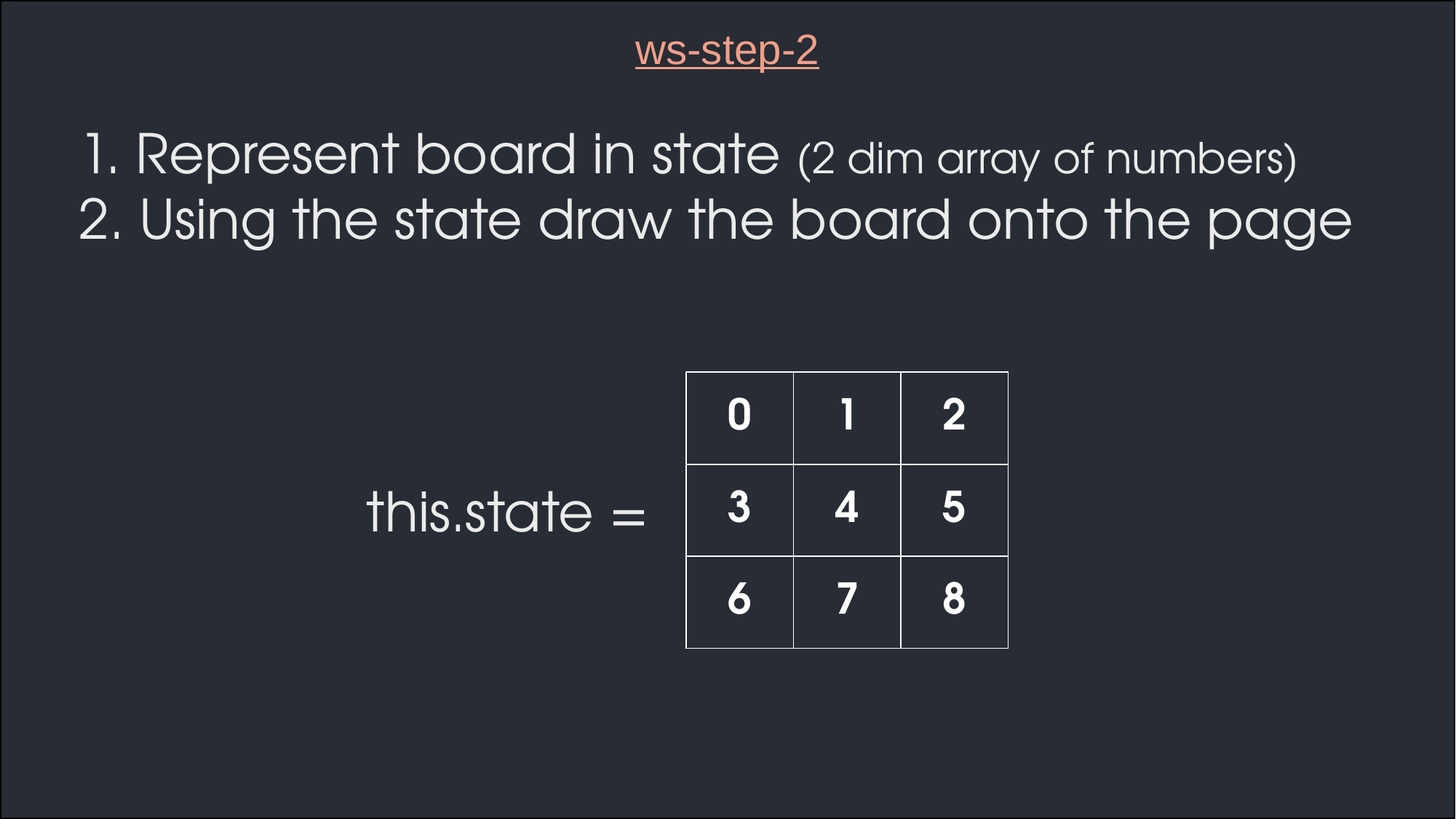

ws-step-2
# 1. Represent board in state (2 dim array of numbers) 2. Using the state draw the board onto the page
| 0 | 1 | 2 |
| --- | --- | --- |
| 3 | 4 | 5 |
| 6 | 7 | 8 |
this.state =